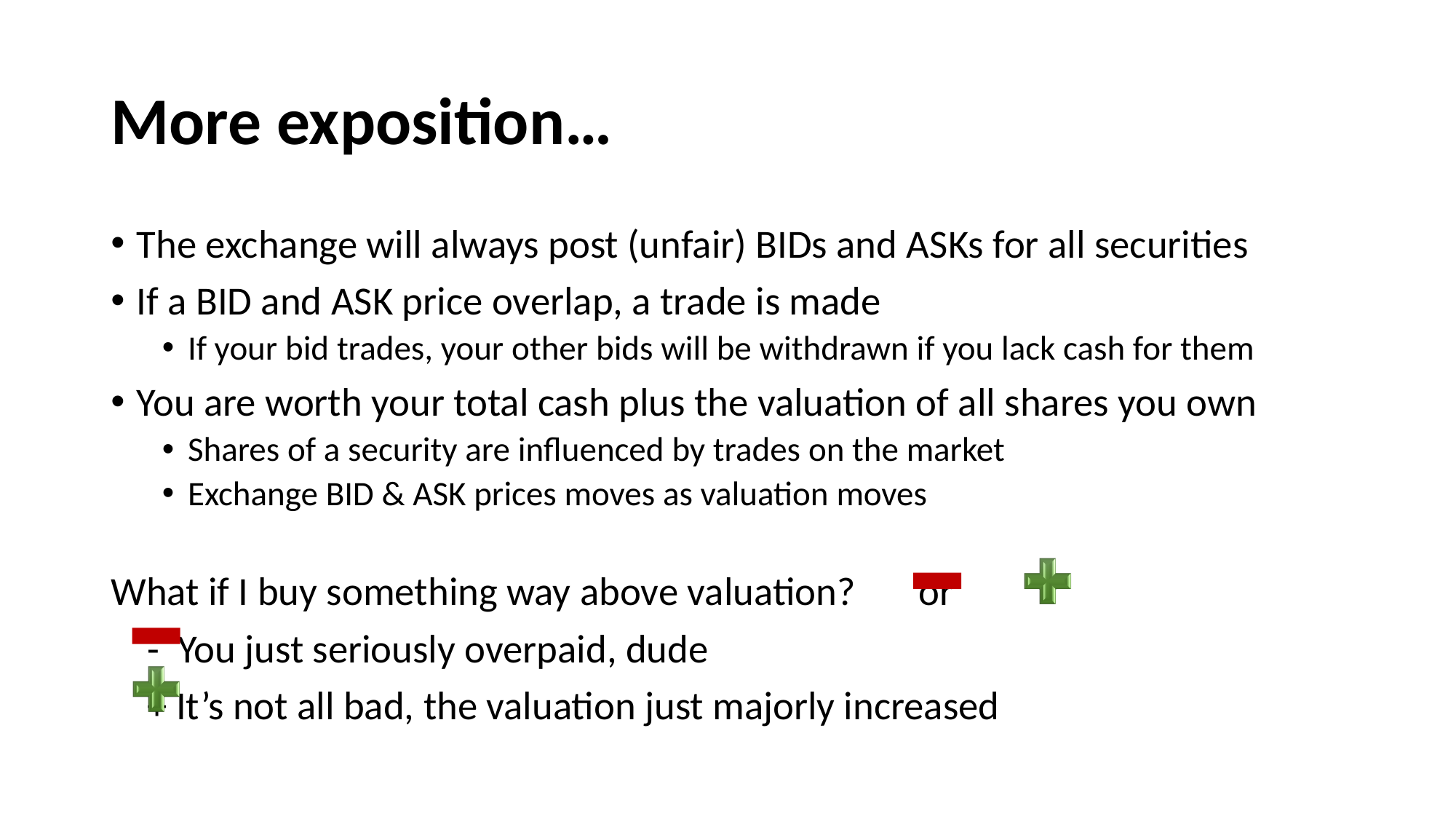

# More exposition…
The exchange will always post (unfair) BIDs and ASKs for all securities
If a BID and ASK price overlap, a trade is made
If your bid trades, your other bids will be withdrawn if you lack cash for them
You are worth your total cash plus the valuation of all shares you own
Shares of a security are influenced by trades on the market
Exchange BID & ASK prices moves as valuation moves

What if I buy something way above valuation?       or
    -  You just seriously overpaid, dude
    + It’s not all bad, the valuation just majorly increased